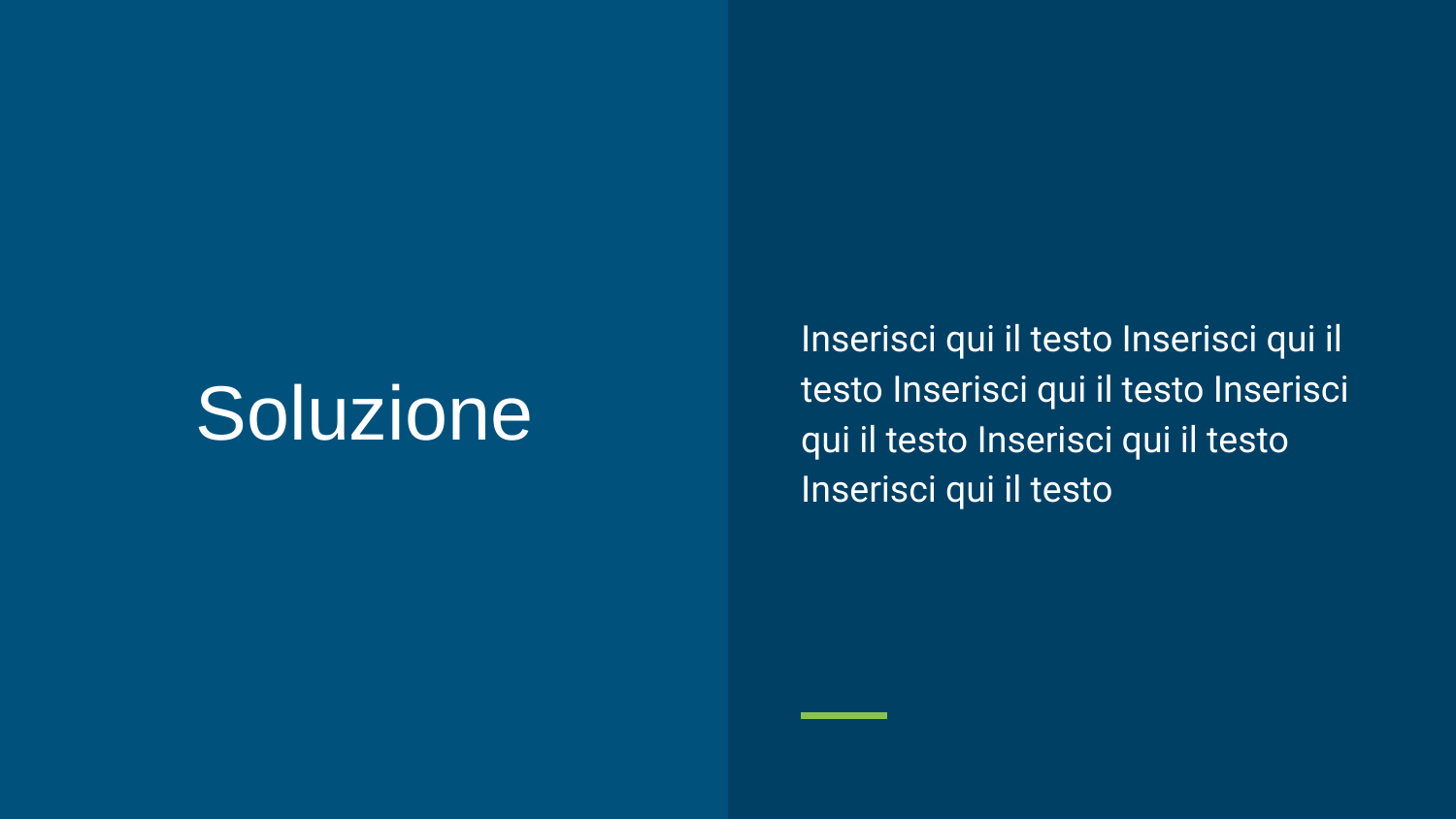

Inserisci qui il testo Inserisci qui il testo Inserisci qui il testo Inserisci qui il testo Inserisci qui il testo Inserisci qui il testo
# Soluzione